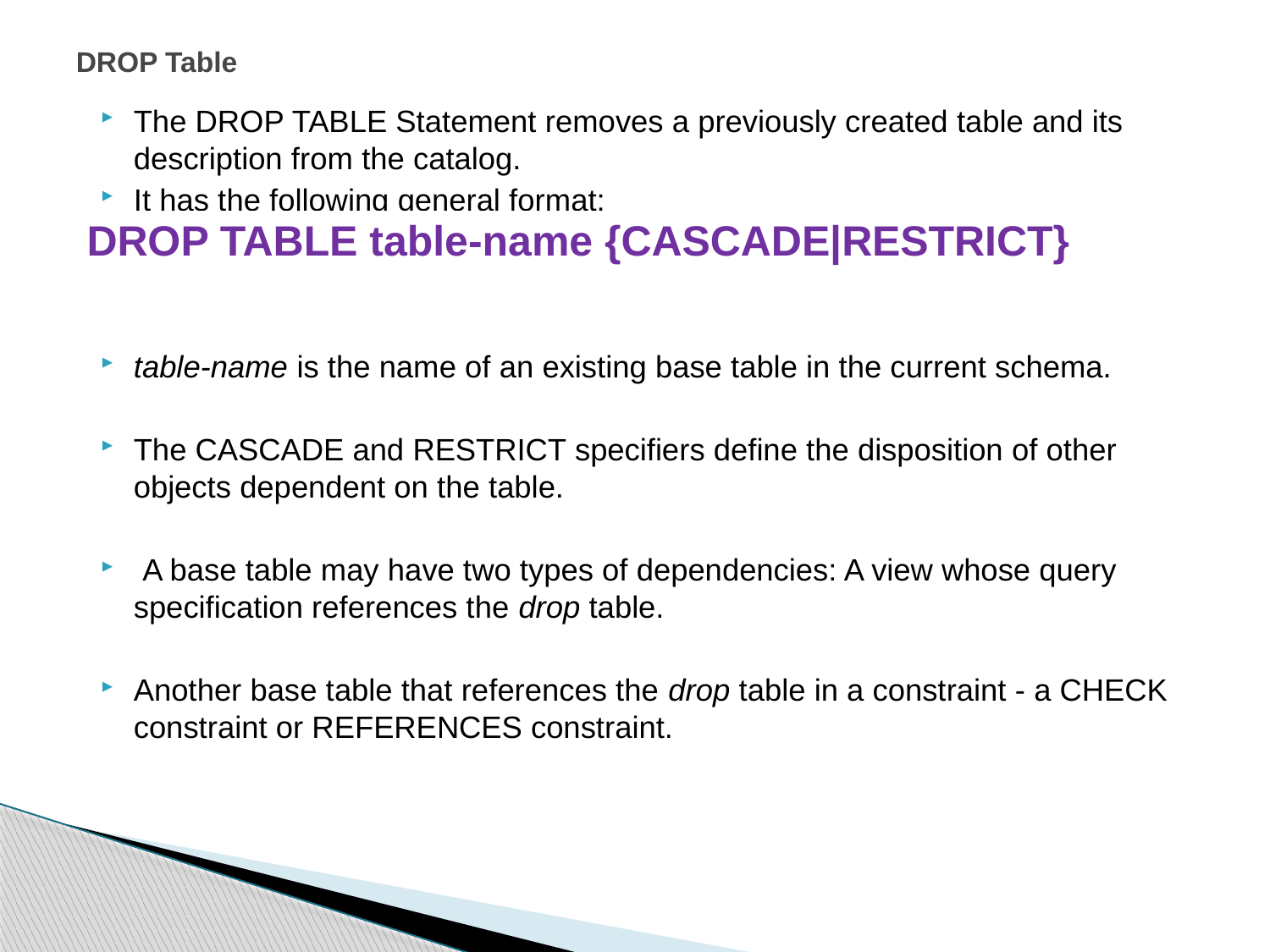

# DROP Table
The DROP TABLE Statement removes a previously created table and its description from the catalog.
It has the following general format:

table-name is the name of an existing base table in the current schema.

The CASCADE and RESTRICT specifiers define the disposition of other objects dependent on the table.

 A base table may have two types of dependencies: A view whose query specification references the drop table.

Another base table that references the drop table in a constraint - a CHECK constraint or REFERENCES constraint.

| DROP TABLE table-name {CASCADE|RESTRICT} |
| --- |